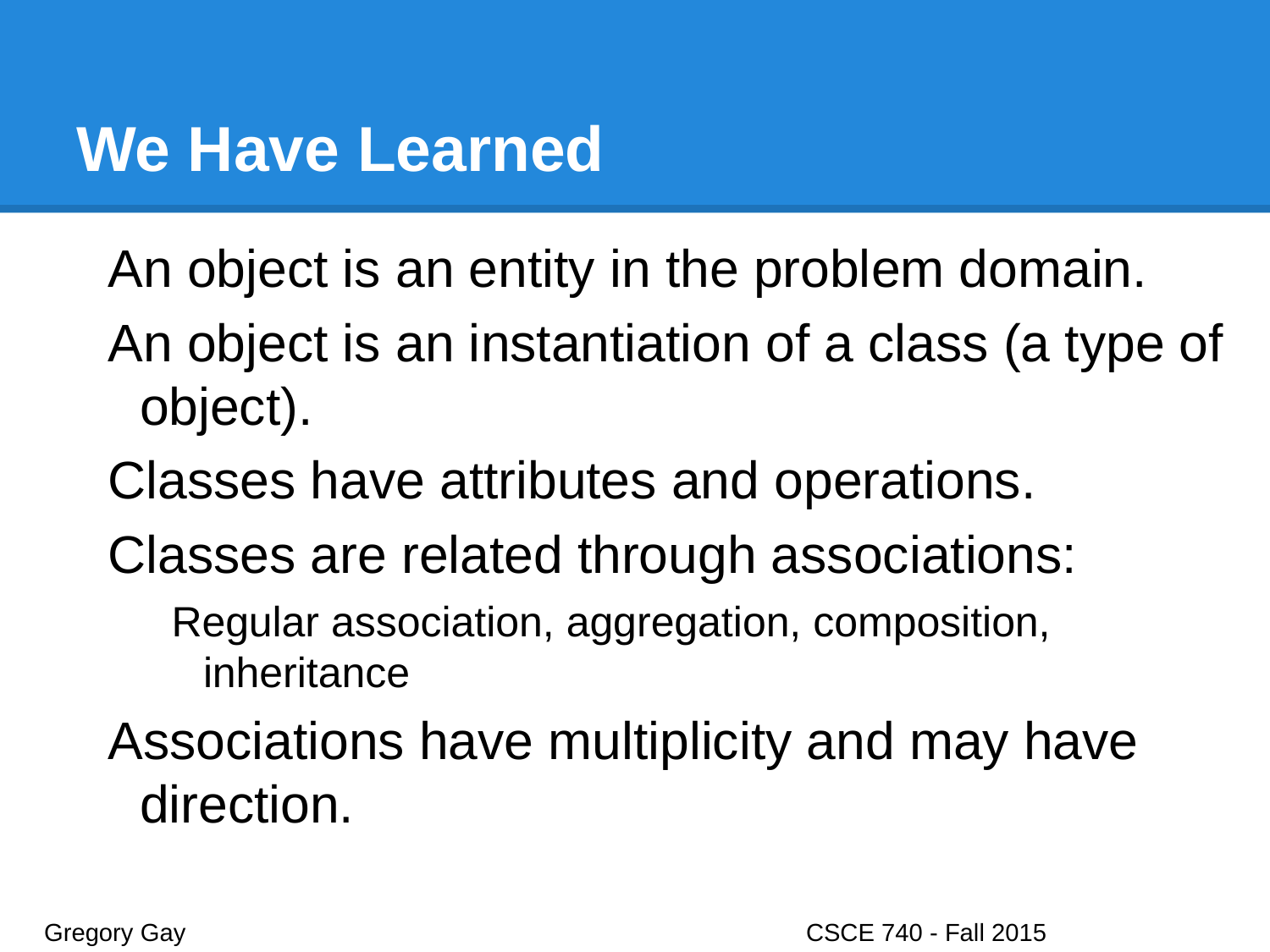

# We Have Learned
An object is an entity in the problem domain.
An object is an instantiation of a class (a type of object).
Classes have attributes and operations.
Classes are related through associations:
Regular association, aggregation, composition, inheritance
Associations have multiplicity and may have direction.
Gregory Gay					CSCE 740 - Fall 2015								42